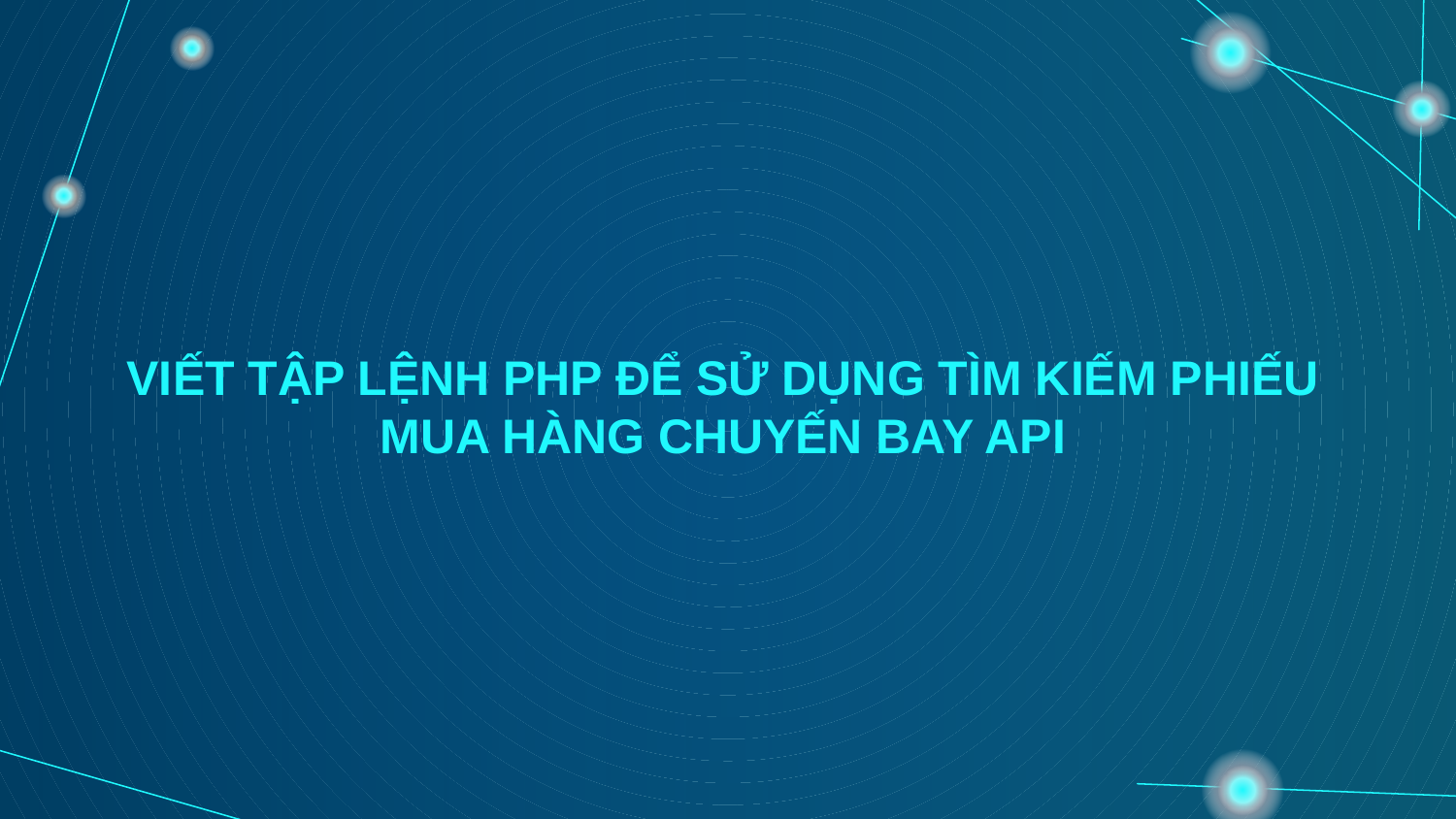

VIẾT TẬP LỆNH PHP ĐỂ SỬ DỤNG TÌM KIẾM PHIẾU MUA HÀNG CHUYẾN BAY API